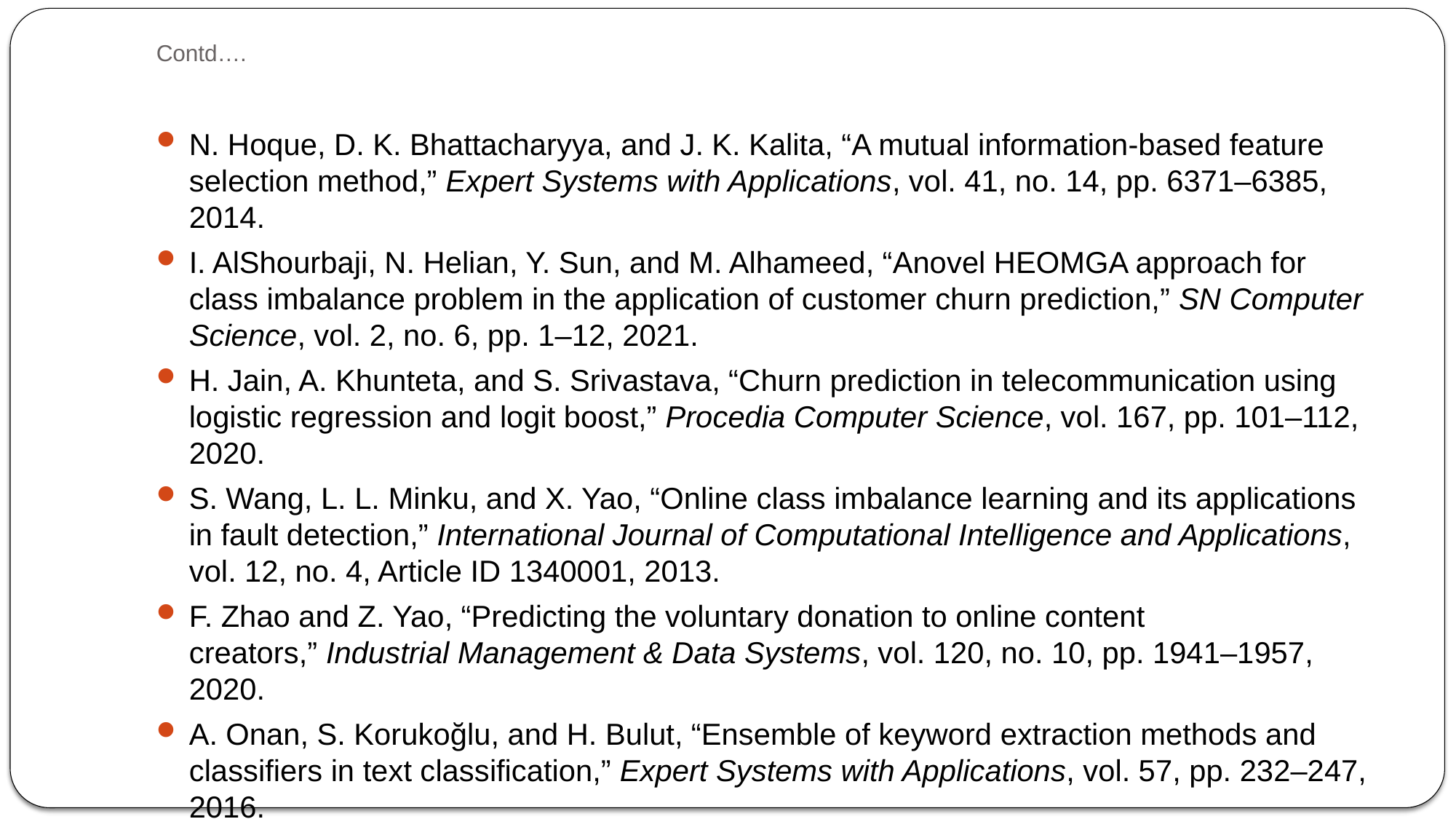

# Contd….
N. Hoque, D. K. Bhattacharyya, and J. K. Kalita, “A mutual information-based feature selection method,” Expert Systems with Applications, vol. 41, no. 14, pp. 6371–6385, 2014.
I. AlShourbaji, N. Helian, Y. Sun, and M. Alhameed, “Anovel HEOMGA approach for class imbalance problem in the application of customer churn prediction,” SN Computer Science, vol. 2, no. 6, pp. 1–12, 2021.
H. Jain, A. Khunteta, and S. Srivastava, “Churn prediction in telecommunication using logistic regression and logit boost,” Procedia Computer Science, vol. 167, pp. 101–112, 2020.
S. Wang, L. L. Minku, and X. Yao, “Online class imbalance learning and its applications in fault detection,” International Journal of Computational Intelligence and Applications, vol. 12, no. 4, Article ID 1340001, 2013.
F. Zhao and Z. Yao, “Predicting the voluntary donation to online content creators,” Industrial Management & Data Systems, vol. 120, no. 10, pp. 1941–1957, 2020.
A. Onan, S. Korukoğlu, and H. Bulut, “Ensemble of keyword extraction methods and classifiers in text classification,” Expert Systems with Applications, vol. 57, pp. 232–247, 2016.
A. Onan, “An ensemble scheme based on language function analysis and feature engineering for text genre classification,” Journal of Information Science, vol. 44, no. 1, pp. 28–47, 2018.